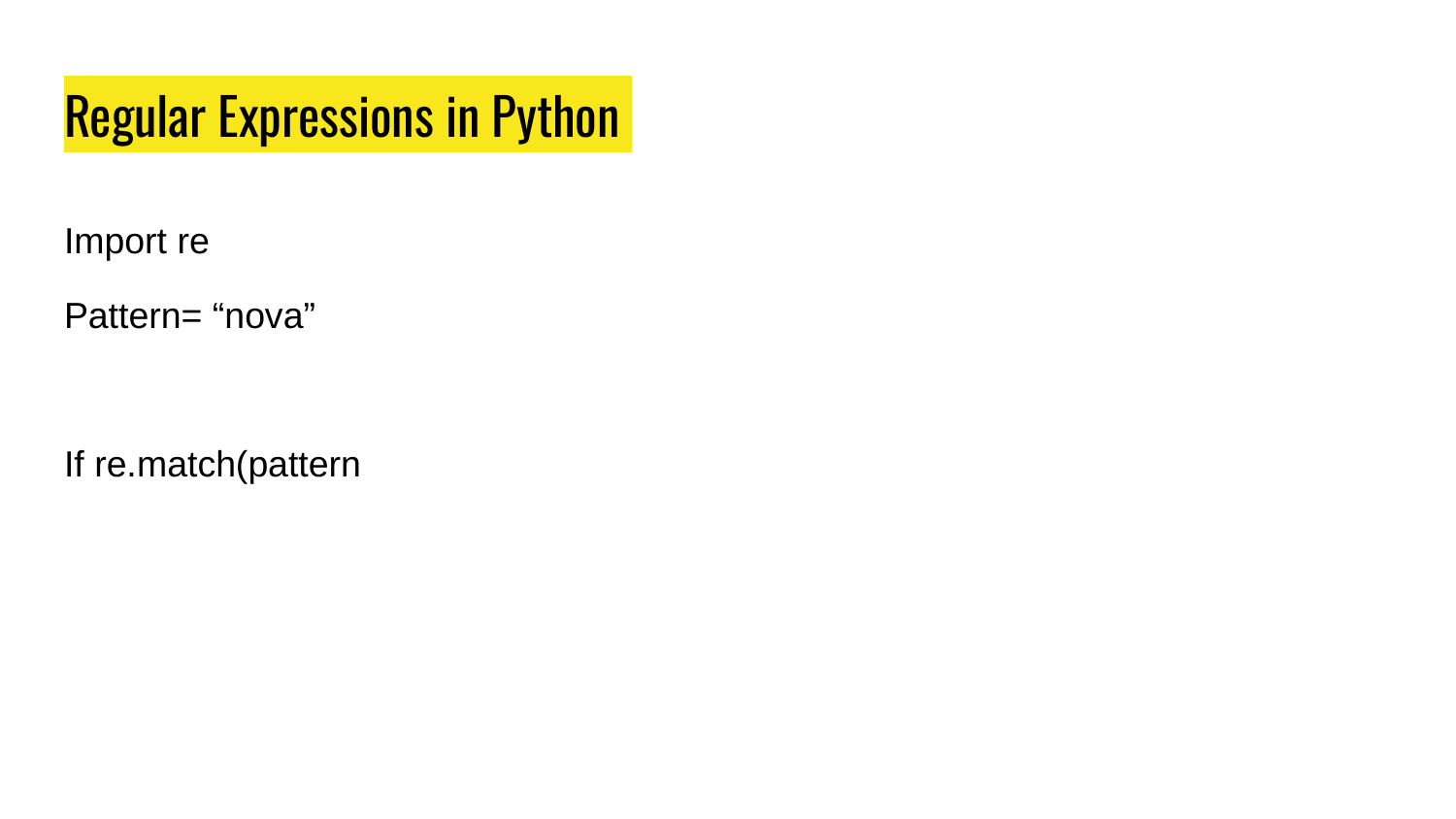

# Regular Expressions in Python
Import re
Pattern= “nova”

If re.match(pattern